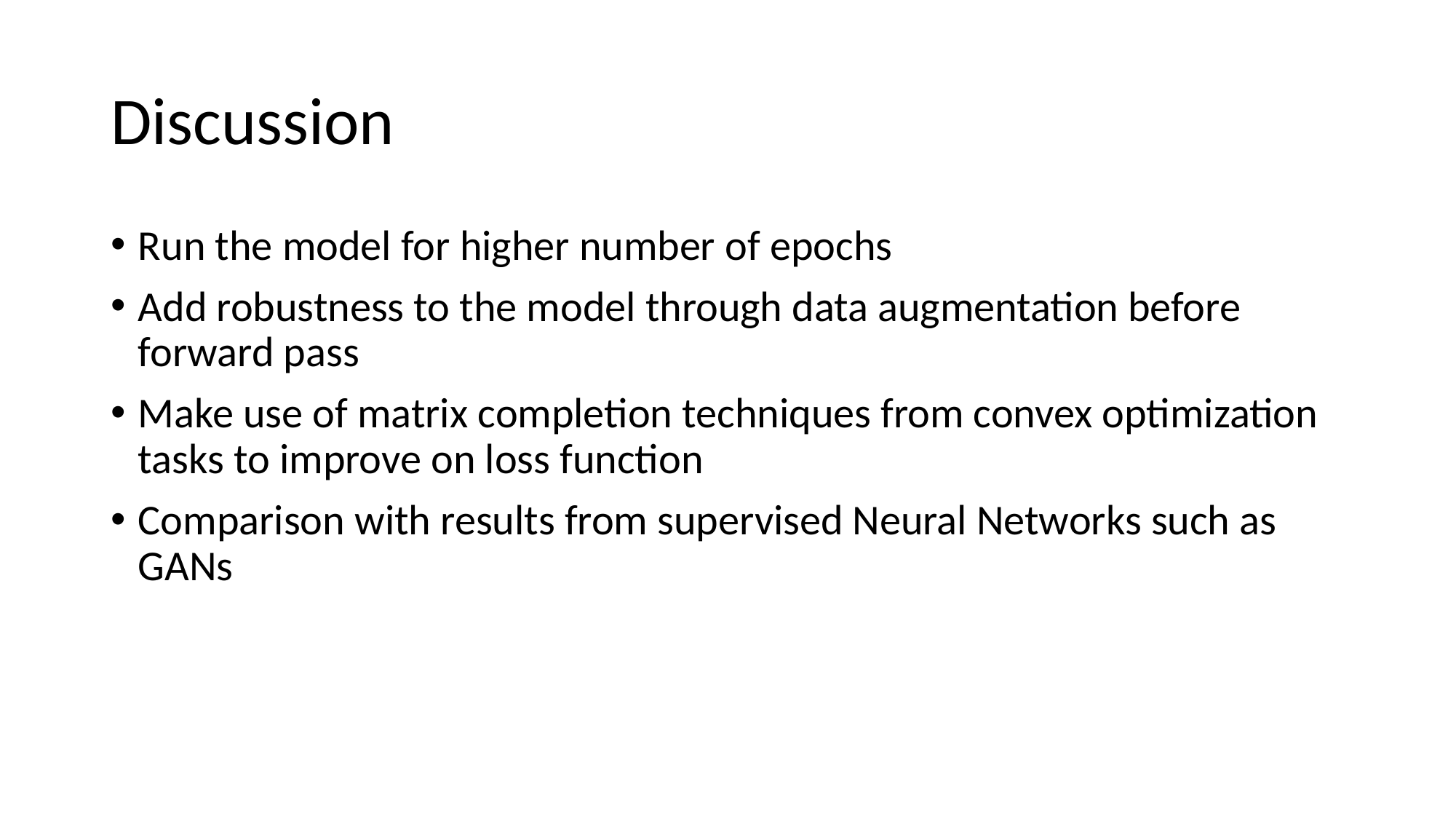

# Discussion
Run the model for higher number of epochs
Add robustness to the model through data augmentation before forward pass
Make use of matrix completion techniques from convex optimization tasks to improve on loss function
Comparison with results from supervised Neural Networks such as GANs